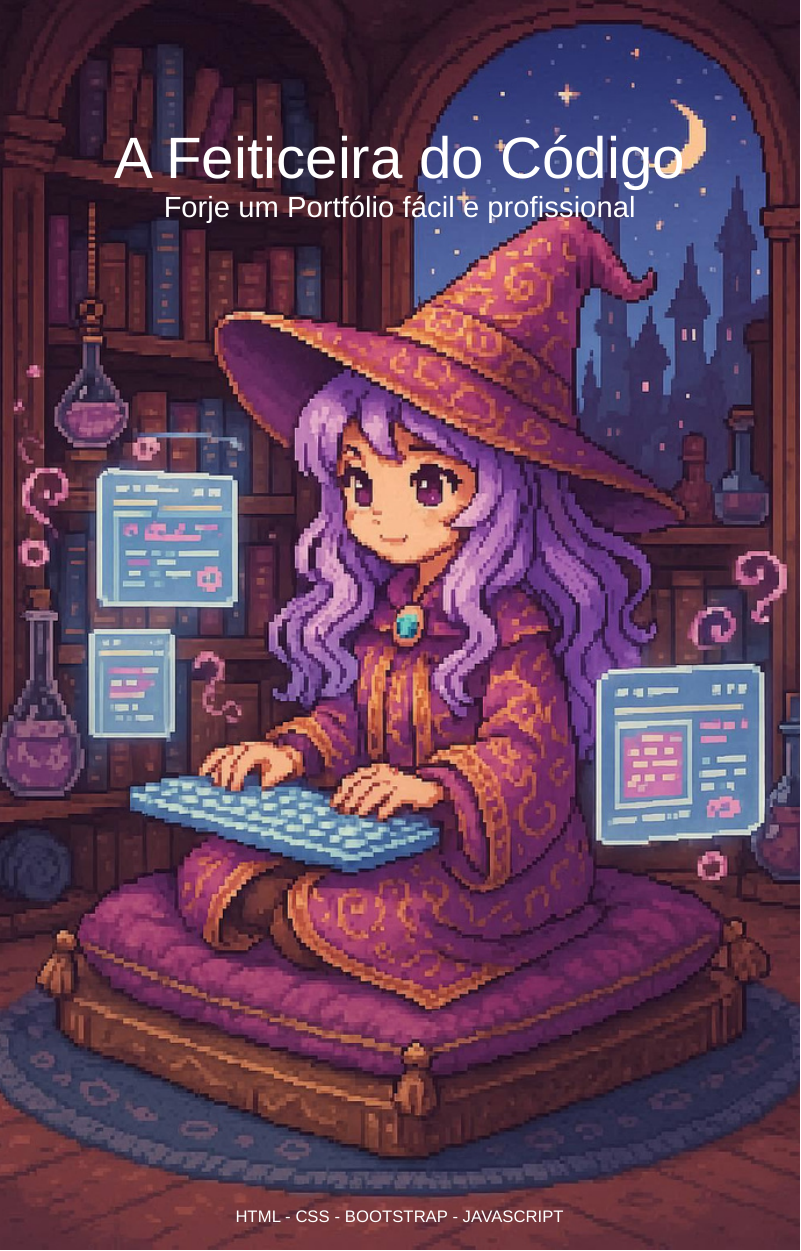

A Feiticeira do Código
Forje um Portfólio fácil e profissional
HTML - CSS - BOOTSTRAP - JAVASCRIPT